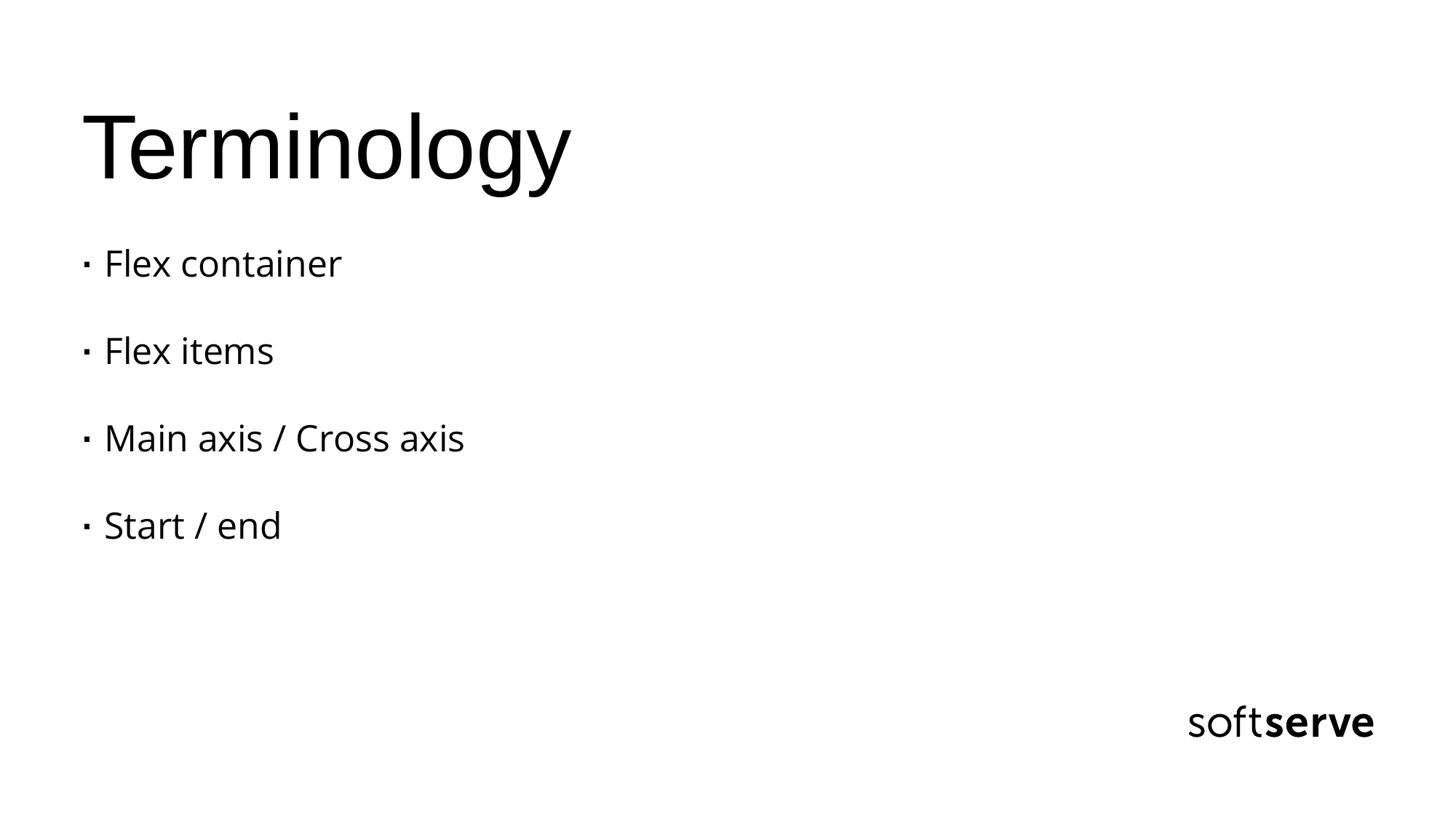

# Terminology · Flex container · Flex items · Main axis / Cross axis · Start / end